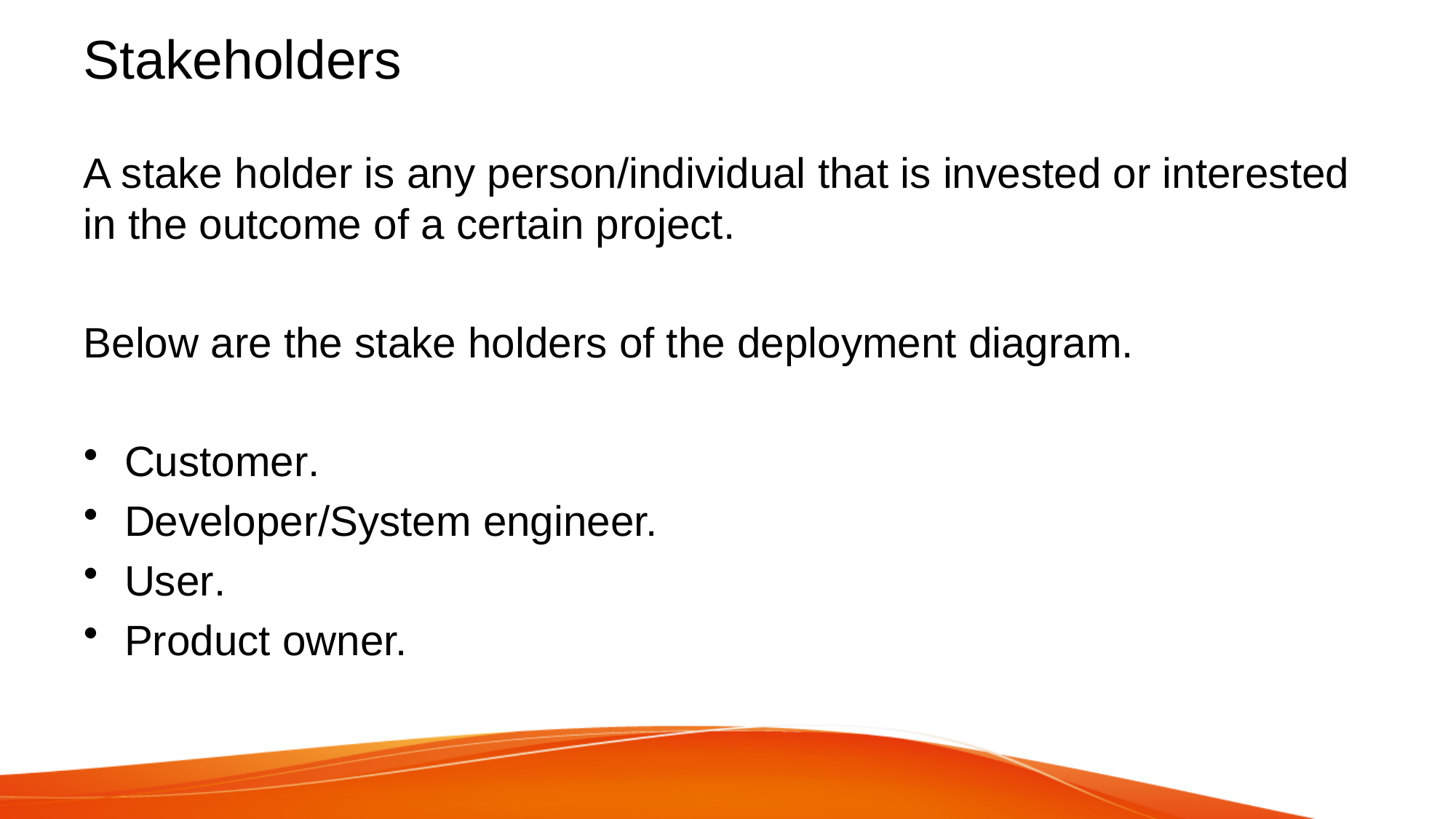

# Stakeholders
A stake holder is any person/individual that is invested or interested in the outcome of a certain project.

Below are the stake holders of the deployment diagram.

Customer.
Developer/System engineer.
User.
Product owner.